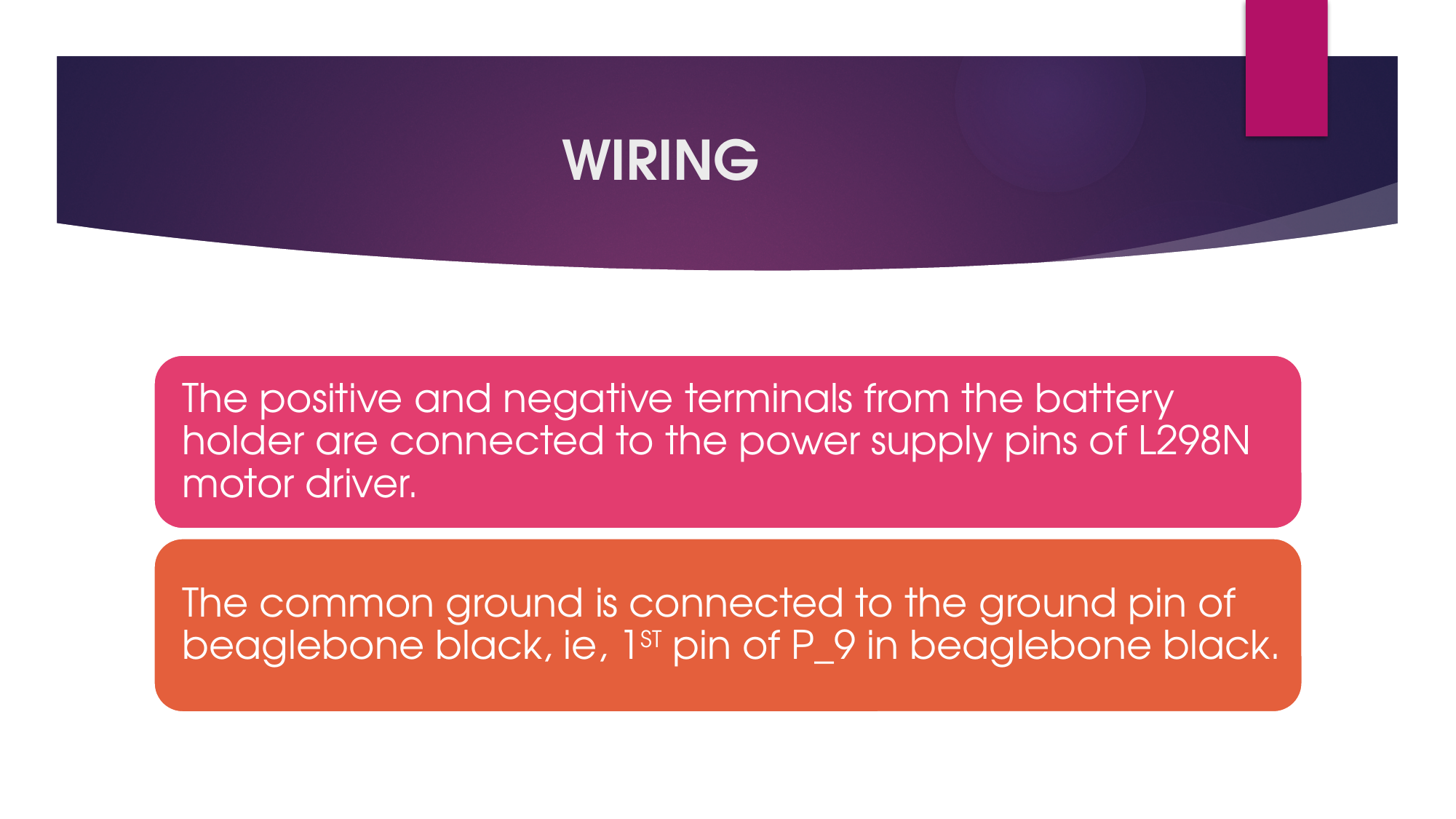

# WIRING
The positive and negative terminals from the battery holder are connected to the power supply pins of L298N motor driver.
The common ground is connected to the ground pin of beaglebone black, ie, 1ST pin of P_9 in beaglebone black.